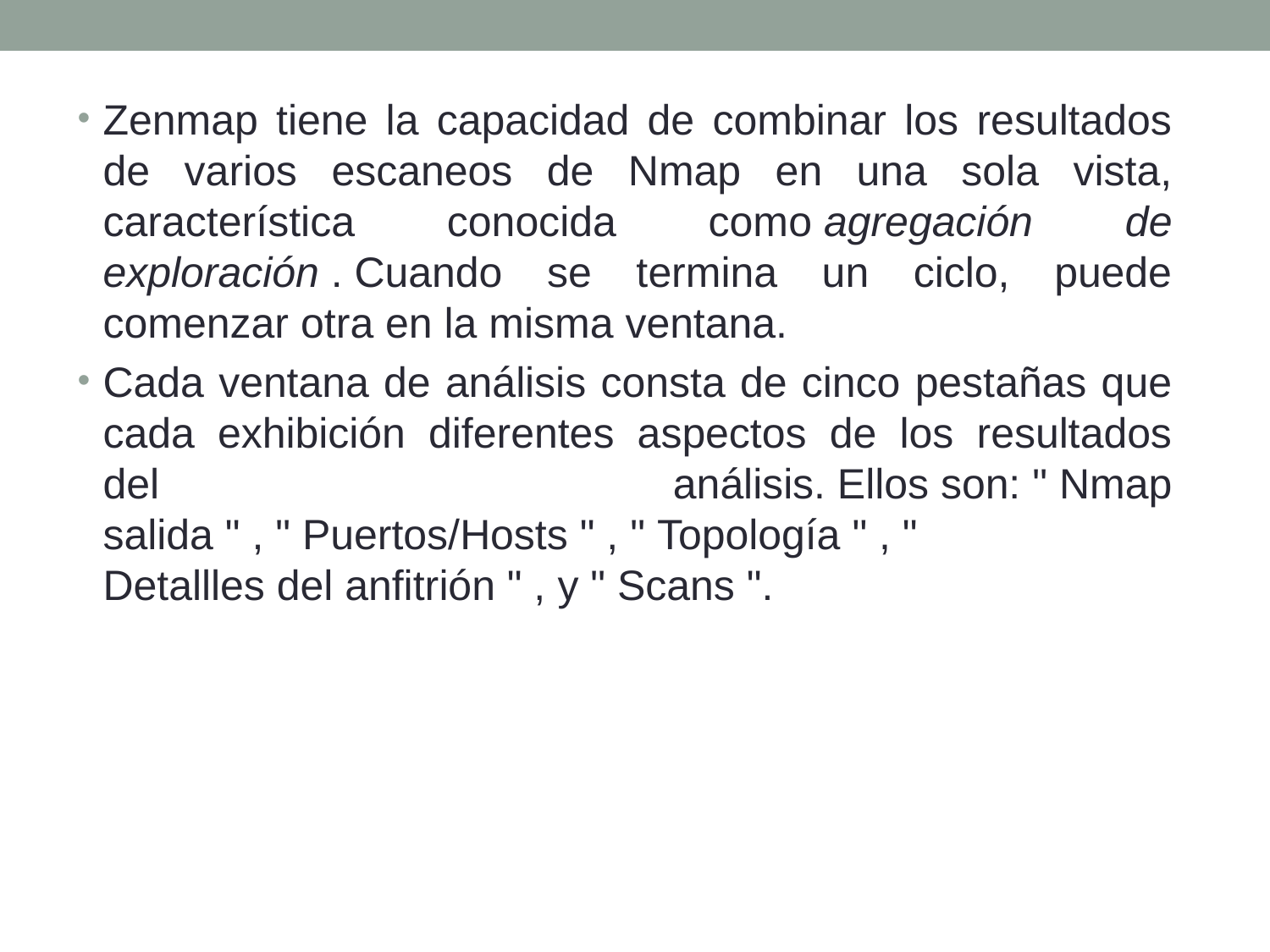

Zenmap tiene la capacidad de combinar los resultados de varios escaneos de Nmap en una sola vista, característica conocida como agregación de exploración . Cuando se termina un ciclo, puede comenzar otra en la misma ventana.
Cada ventana de análisis consta de cinco pestañas que cada exhibición diferentes aspectos de los resultados del análisis. Ellos son: " Nmap salida " , " Puertos/Hosts " , " Topología " , "        Detallles del anfitrión " , y " Scans ".